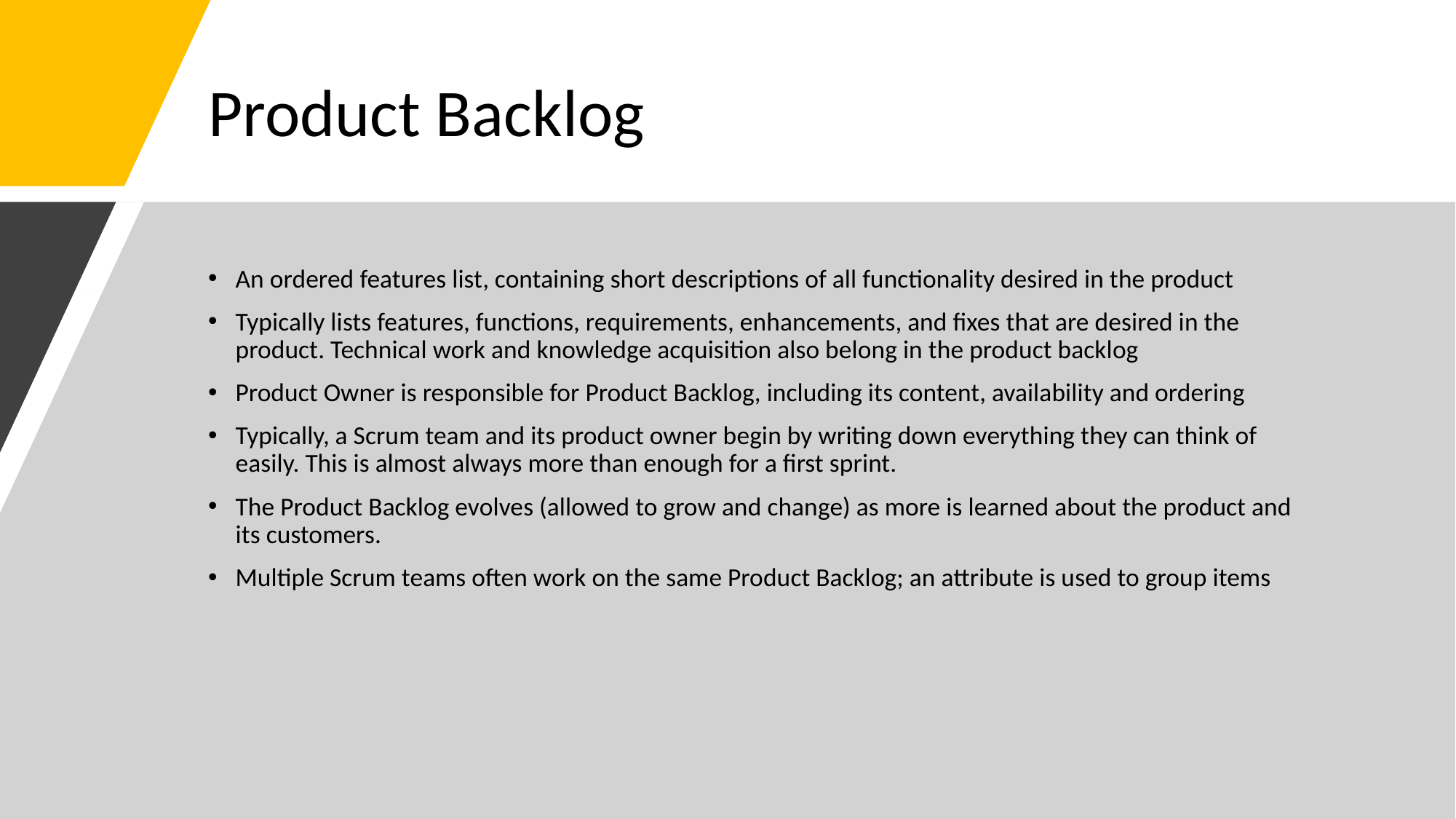

# Product Backlog

An ordered features list, containing short descriptions of all functionality desired in the product
Typically lists features, functions, requirements, enhancements, and fixes that are desired in the product. Technical work and knowledge acquisition also belong in the product backlog
Product Owner is responsible for Product Backlog, including its content, availability and ordering
Typically, a Scrum team and its product owner begin by writing down everything they can think of easily. This is almost always more than enough for a first sprint.
The Product Backlog evolves (allowed to grow and change) as more is learned about the product and its customers.
Multiple Scrum teams often work on the same Product Backlog; an attribute is used to group items